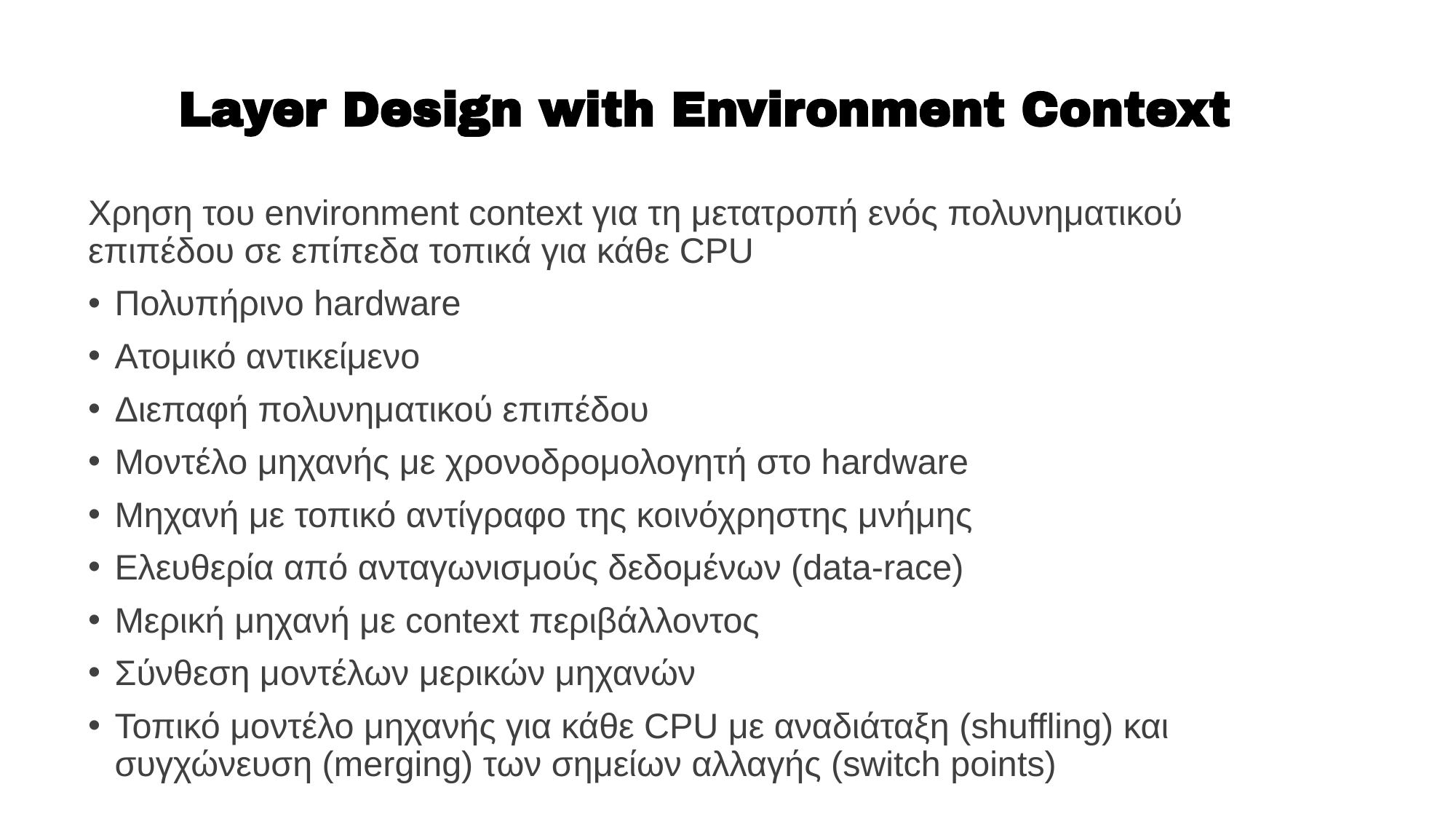

# Layer Design with Environment Context
Χρηση του environment context για τη μετατροπή ενός πολυνηματικού επιπέδου σε επίπεδα τοπικά για κάθε CPU
Πολυπήρινο hardware
Ατομικό αντικείμενο
Διεπαφή πολυνηματικού επιπέδου
Μοντέλο μηχανής με χρονοδρομολογητή στο hardware
Μηχανή με τοπικό αντίγραφο της κοινόχρηστης μνήμης
Ελευθερία από ανταγωνισμούς δεδομένων (data-race)
Μερική μηχανή με context περιβάλλοντος
Σύνθεση μοντέλων μερικών μηχανών
Τοπικό μοντέλο μηχανής για κάθε CPU με αναδιάταξη (shuffling) και συγχώνευση (merging) των σημείων αλλαγής (switch points)